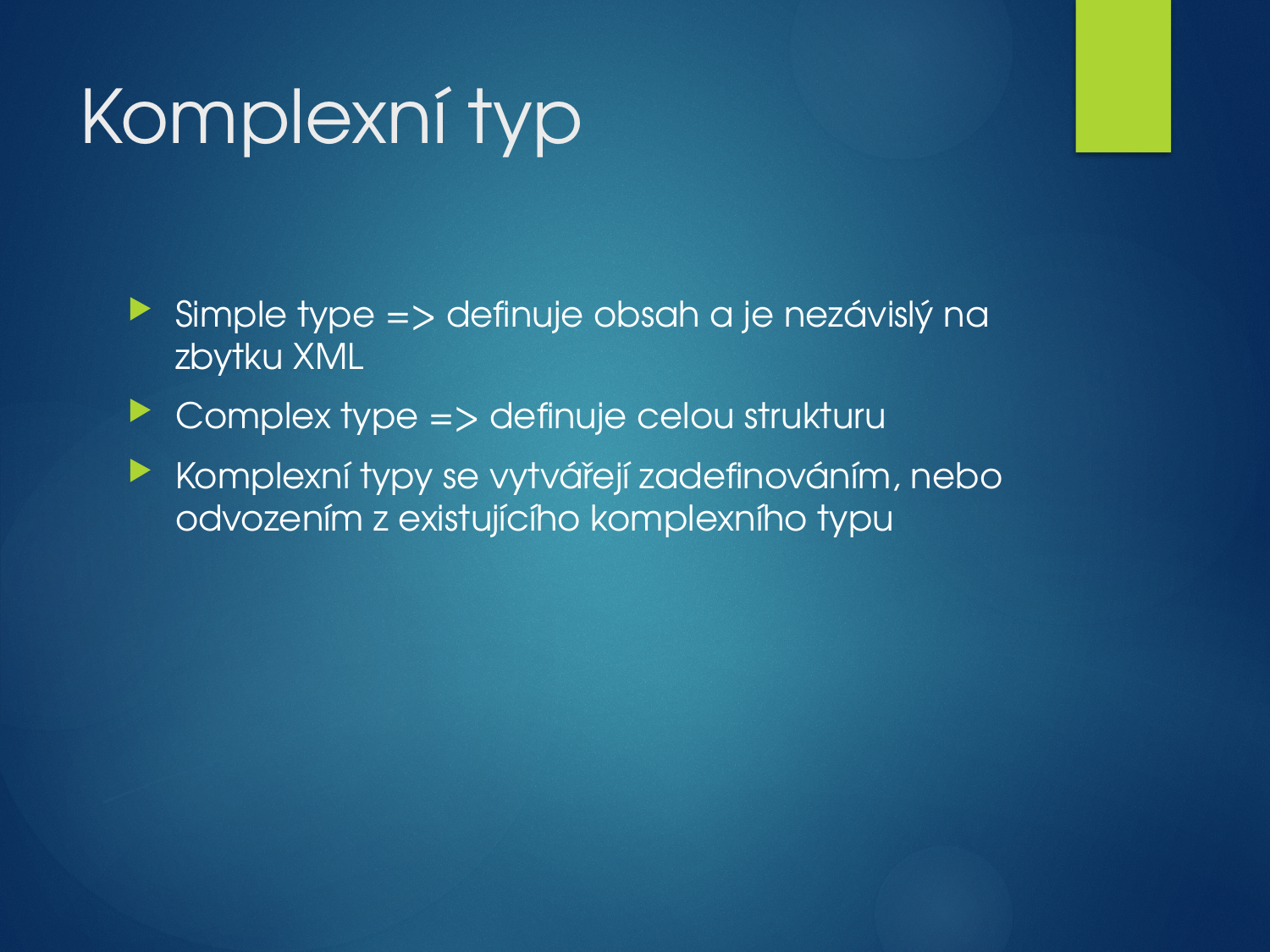

# Komplexní typ
Simple type => definuje obsah a je nezávislý na zbytku XML
Complex type => definuje celou strukturu
Komplexní typy se vytvářejí zadefinováním, nebo odvozením z existujícího komplexního typu